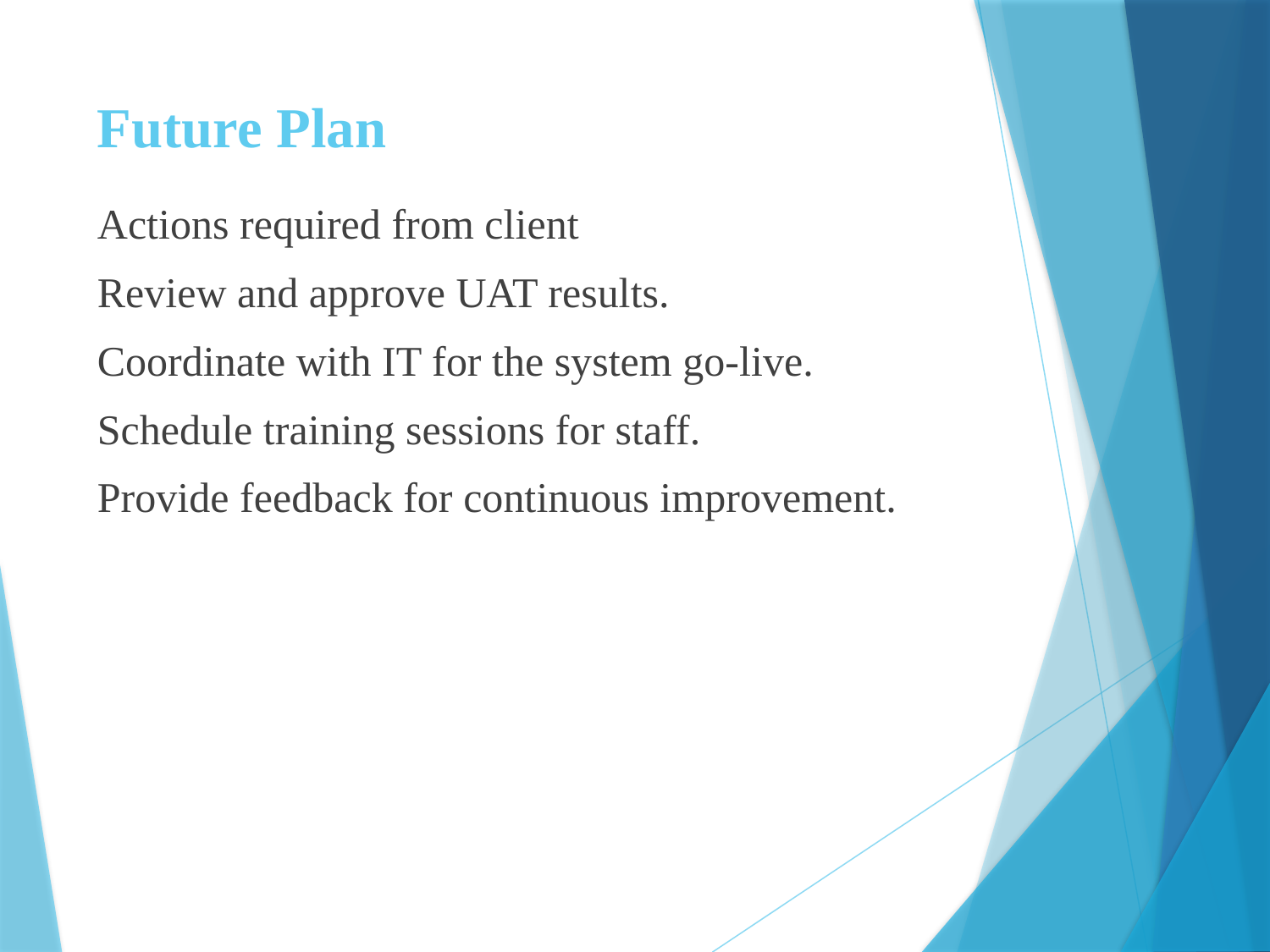

# Future Plan
Actions required from client
Review and approve UAT results.
Coordinate with IT for the system go-live.
Schedule training sessions for staff.
Provide feedback for continuous improvement.